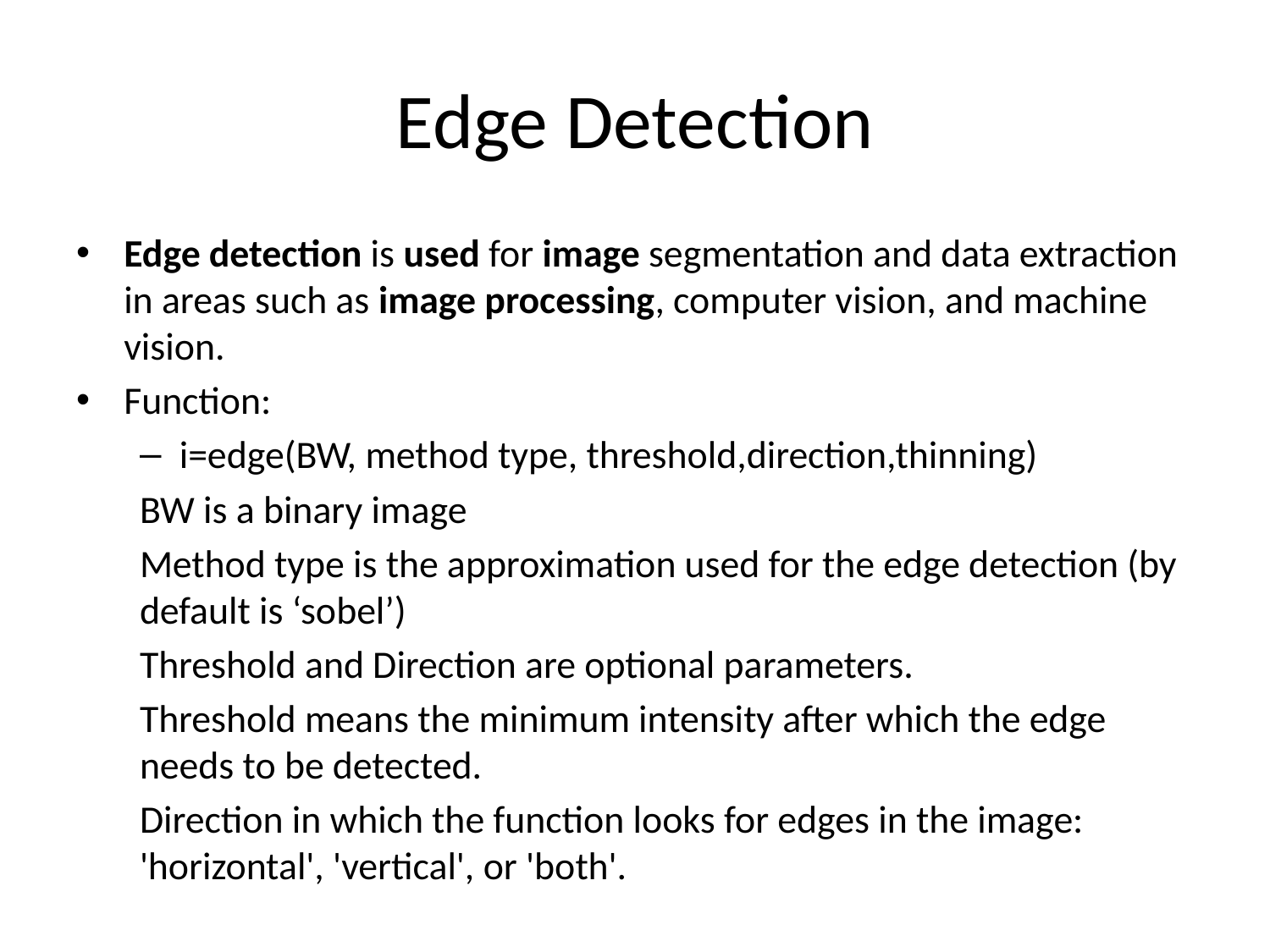

# Edge Detection
Edge detection is used for image segmentation and data extraction in areas such as image processing, computer vision, and machine vision.
Function:
i=edge(BW, method type, threshold,direction,thinning)
BW is a binary image
Method type is the approximation used for the edge detection (by default is ‘sobel’)
Threshold and Direction are optional parameters.
Threshold means the minimum intensity after which the edge needs to be detected.
Direction in which the function looks for edges in the image: 'horizontal', 'vertical', or 'both'.